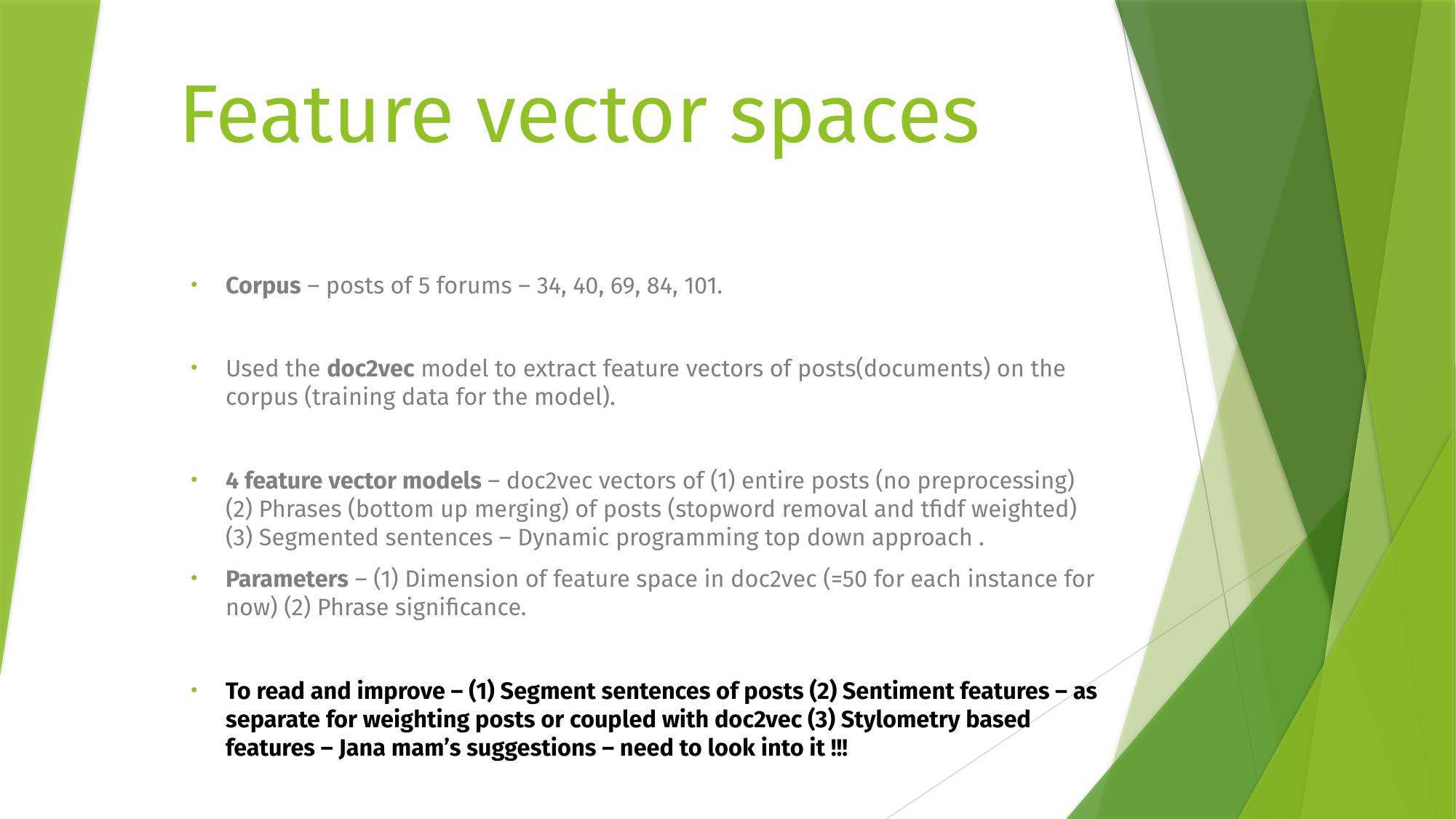

# Feature vector spaces

Corpus – posts of 5 forums – 34, 40, 69, 84, 101.

Used the doc2vec model to extract feature vectors of posts(documents) on the corpus (training data for the model).

4 feature vector models – doc2vec vectors of (1) entire posts (no preprocessing) (2) Phrases (bottom up merging) of posts (stopword removal and tfidf weighted) (3) Segmented sentences – Dynamic programming top down approach .
Parameters – (1) Dimension of feature space in doc2vec (=50 for each instance for now) (2) Phrase significance.

To read and improve – (1) Segment sentences of posts (2) Sentiment features – as separate for weighting posts or coupled with doc2vec (3) Stylometry based features – Jana mam’s suggestions – need to look into it !!!